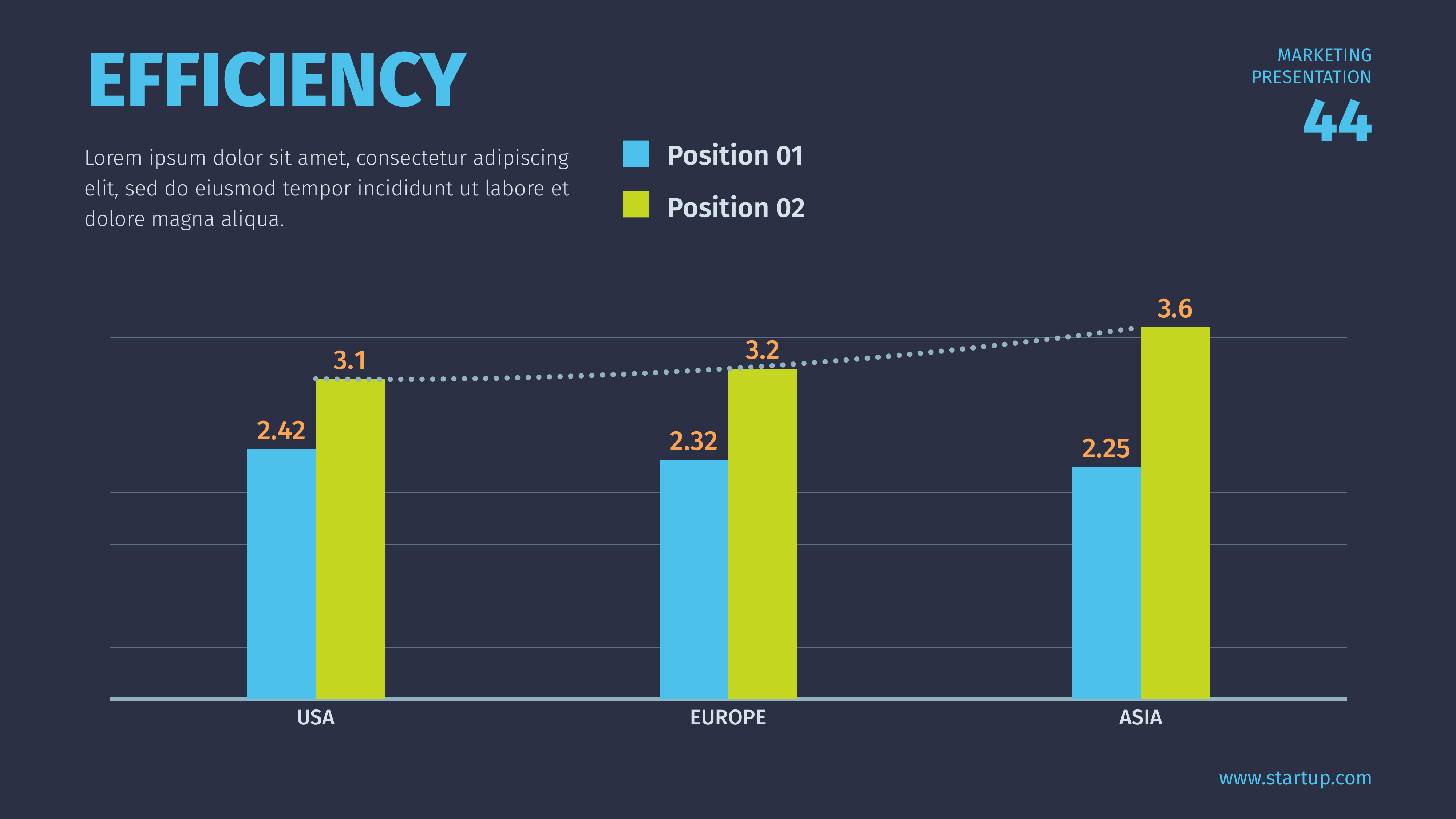

EFFICIENCY
Position 01
Lorem ipsum dolor sit amet, consectetur adipiscing elit, sed do eiusmod tempor incididunt ut labore et dolore magna aliqua.

Position 02

### Chart

| Category | Столбец1 | Столбец2 |
|---|---|---|
| USA | 2.42 | 3.1 |
| EUROPE | 2.32 | 3.2 |
| ASIA | 2.25 | 3.6 |